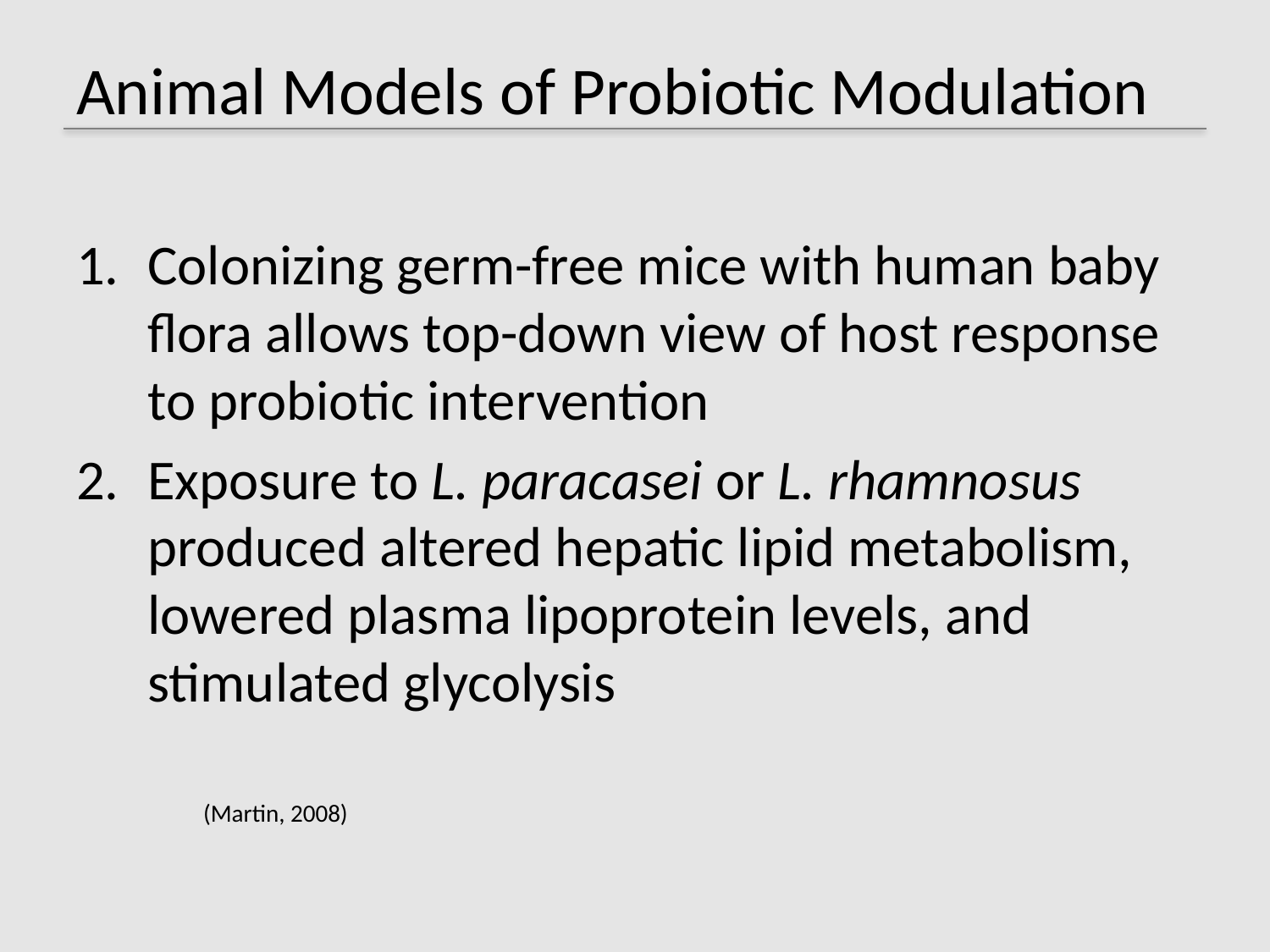

# Animal Models of Probiotic Modulation
Colonizing germ-free mice with human baby flora allows top-down view of host response to probiotic intervention
Exposure to L. paracasei or L. rhamnosus produced altered hepatic lipid metabolism, lowered plasma lipoprotein levels, and stimulated glycolysis

	(Martin, 2008)